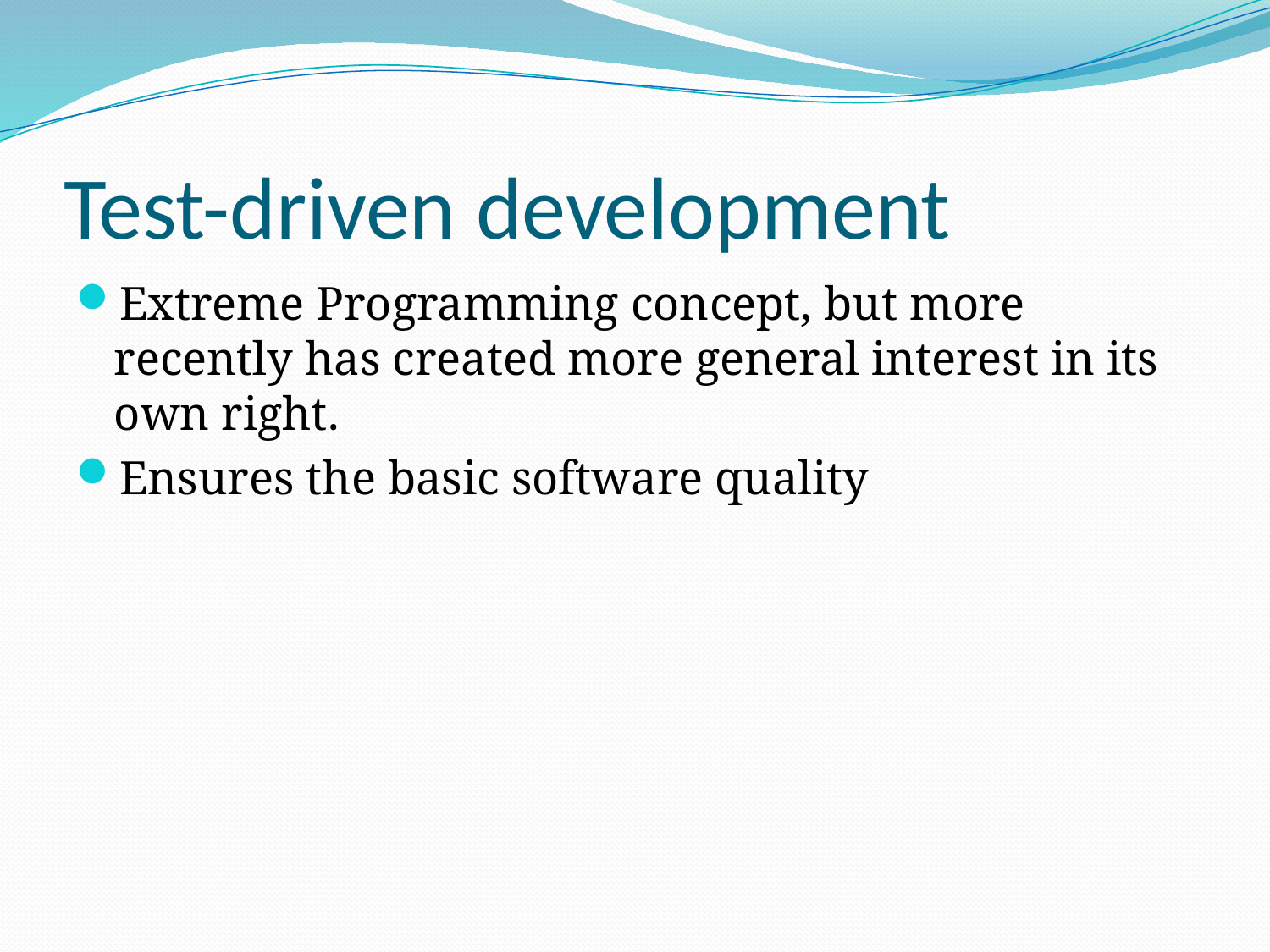

# Test-driven development
Extreme Programming concept, but more recently has created more general interest in its own right.
Ensures the basic software quality